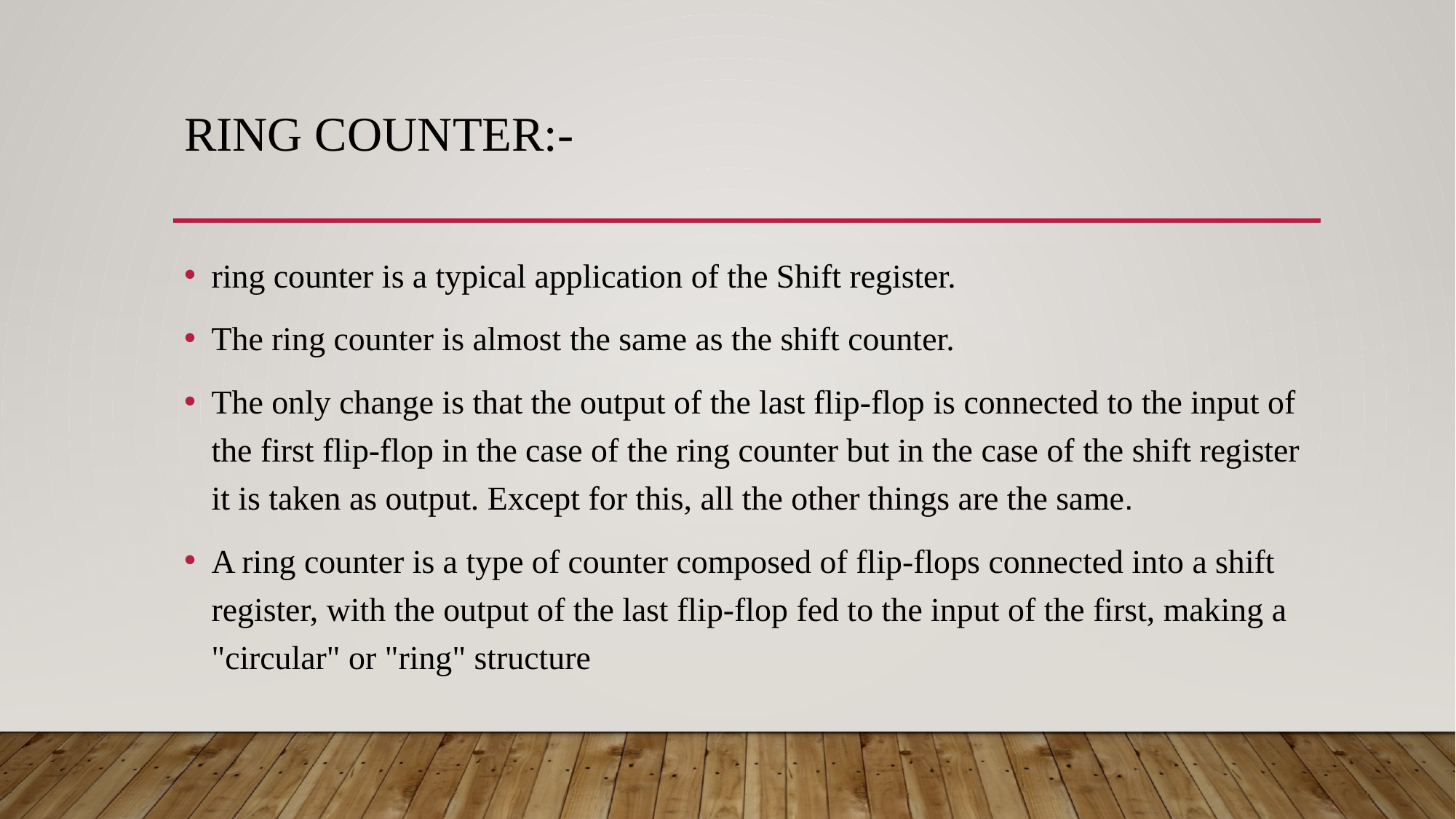

# Ring counter:-
ring counter is a typical application of the Shift register.
The ring counter is almost the same as the shift counter.
The only change is that the output of the last flip-flop is connected to the input of the first flip-flop in the case of the ring counter but in the case of the shift register it is taken as output. Except for this, all the other things are the same.
A ring counter is a type of counter composed of flip-flops connected into a shift register, with the output of the last flip-flop fed to the input of the first, making a "circular" or "ring" structure